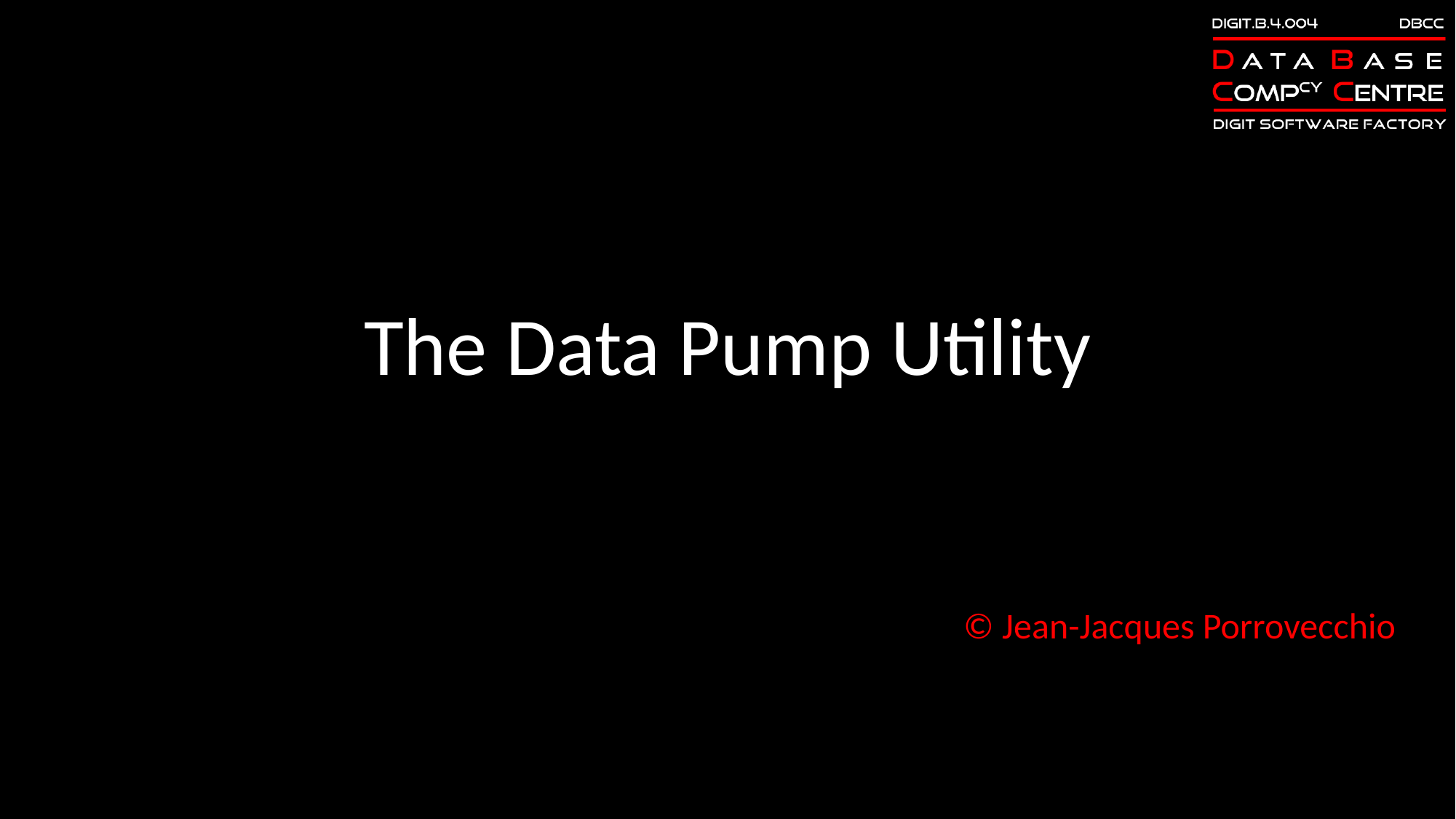

# The Data Pump Utility

© Jean-Jacques Porrovecchio